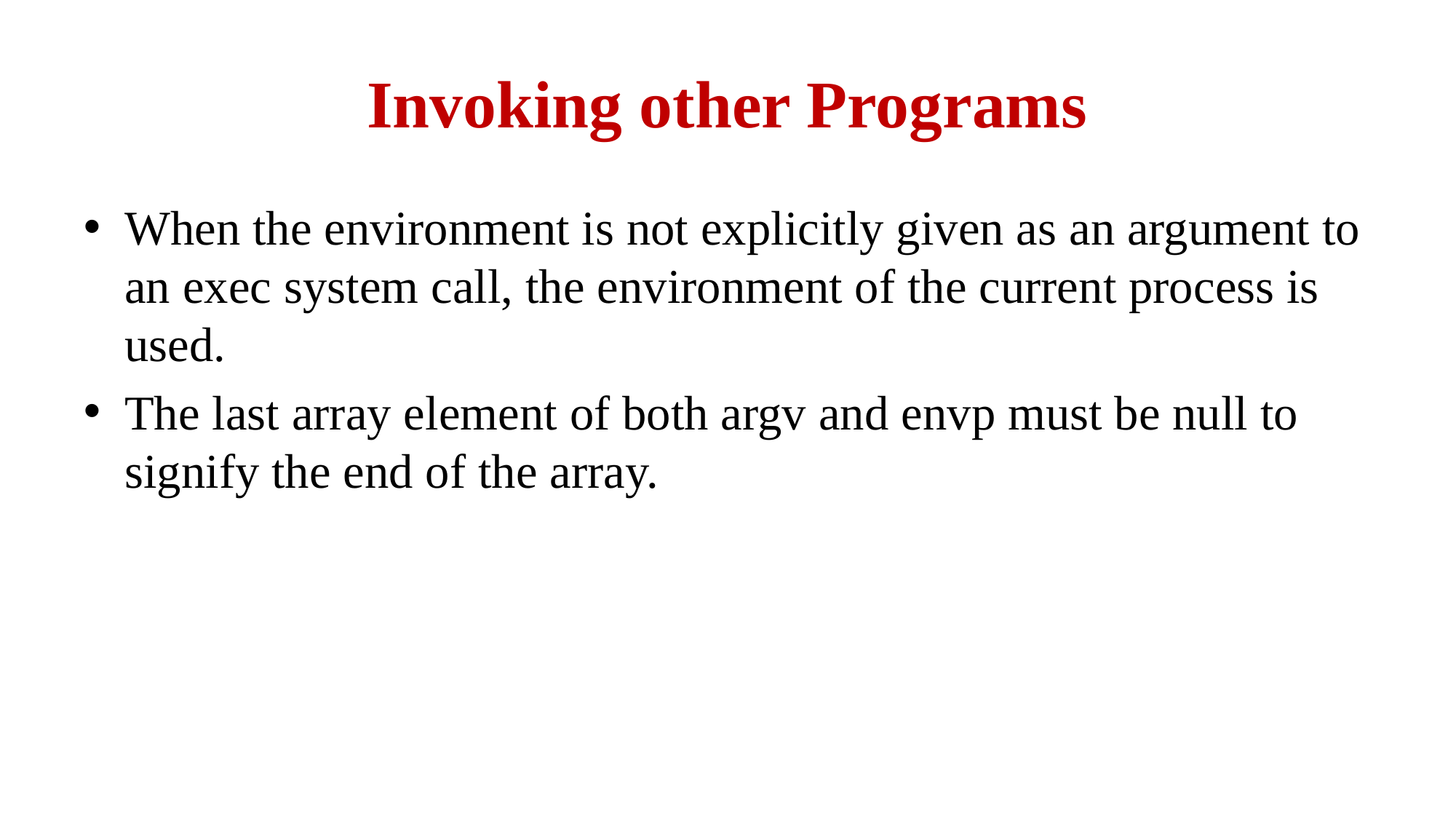

# Invoking other Programs
When the environment is not explicitly given as an argument to an exec system call, the environment of the current process is used.
The last array element of both argv and envp must be null to signify the end of the array.